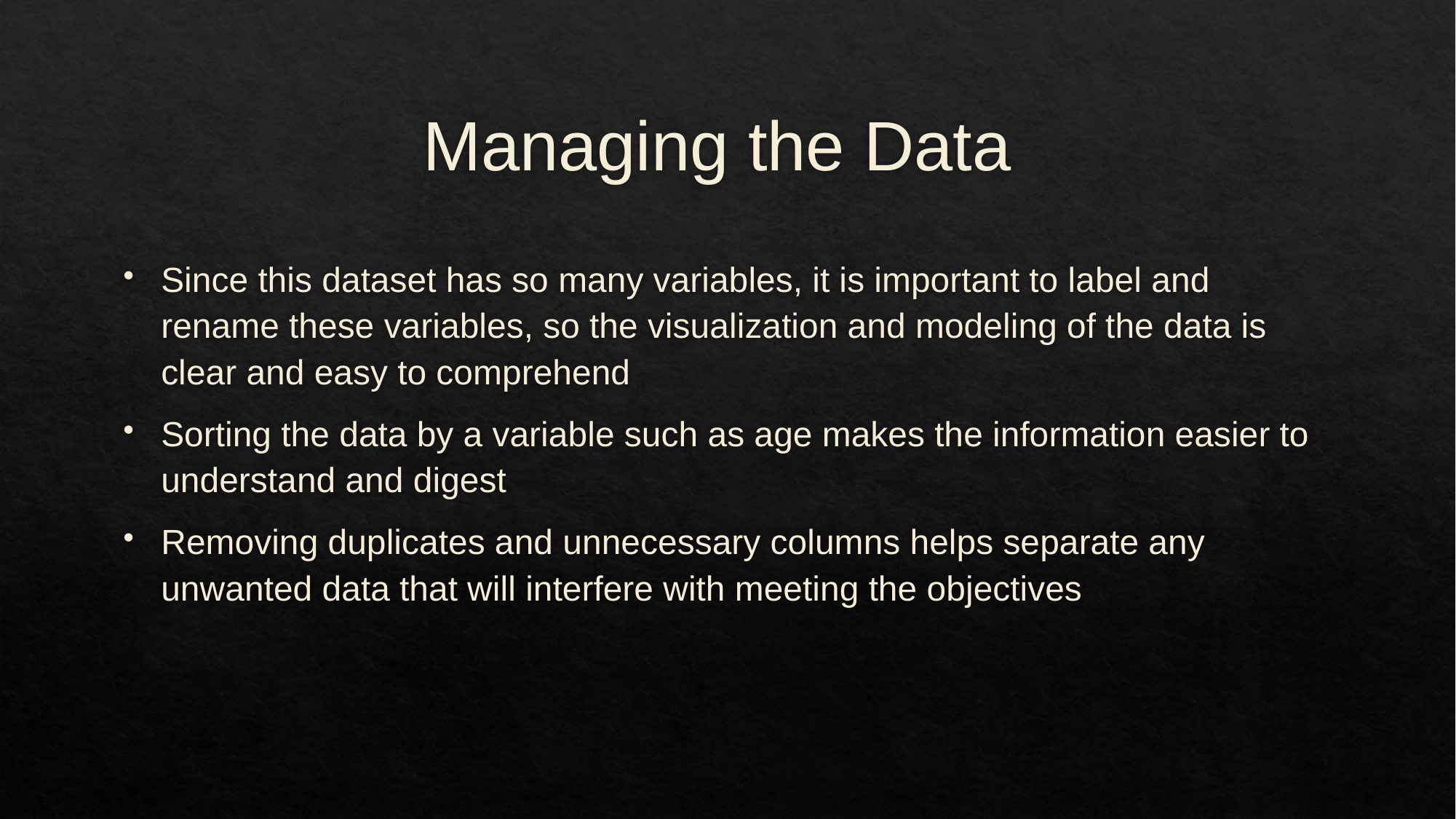

# Managing the Data
Since this dataset has so many variables, it is important to label and rename these variables, so the visualization and modeling of the data is clear and easy to comprehend
Sorting the data by a variable such as age makes the information easier to understand and digest
Removing duplicates and unnecessary columns helps separate any unwanted data that will interfere with meeting the objectives